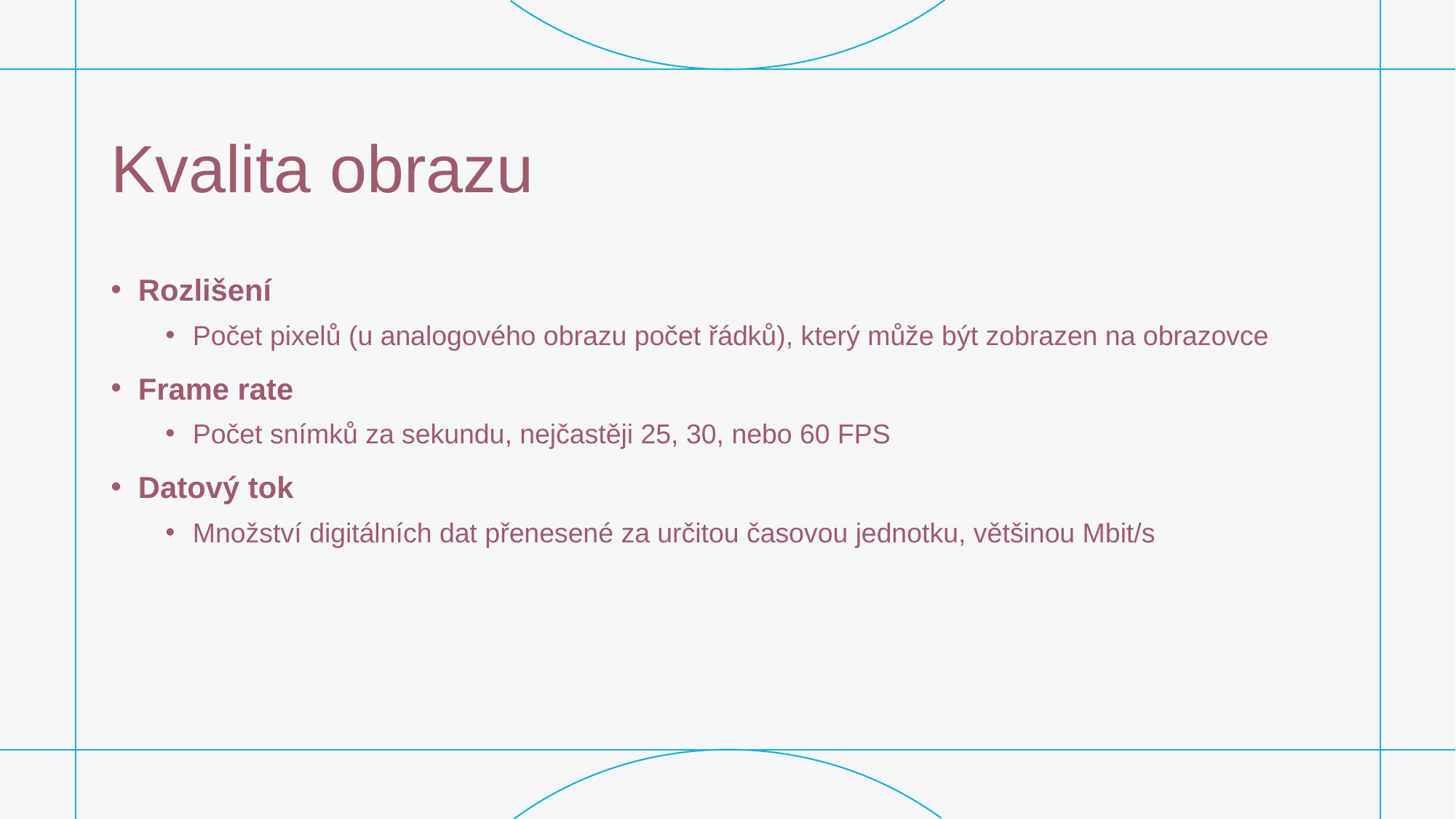

# Kvalita obrazu
Rozlišení
Počet pixelů (u analogového obrazu počet řádků), který může být zobrazen na obrazovce
Frame rate
Počet snímků za sekundu, nejčastěji 25, 30, nebo 60 FPS
Datový tok
Množství digitálních dat přenesené za určitou časovou jednotku, většinou Mbit/s